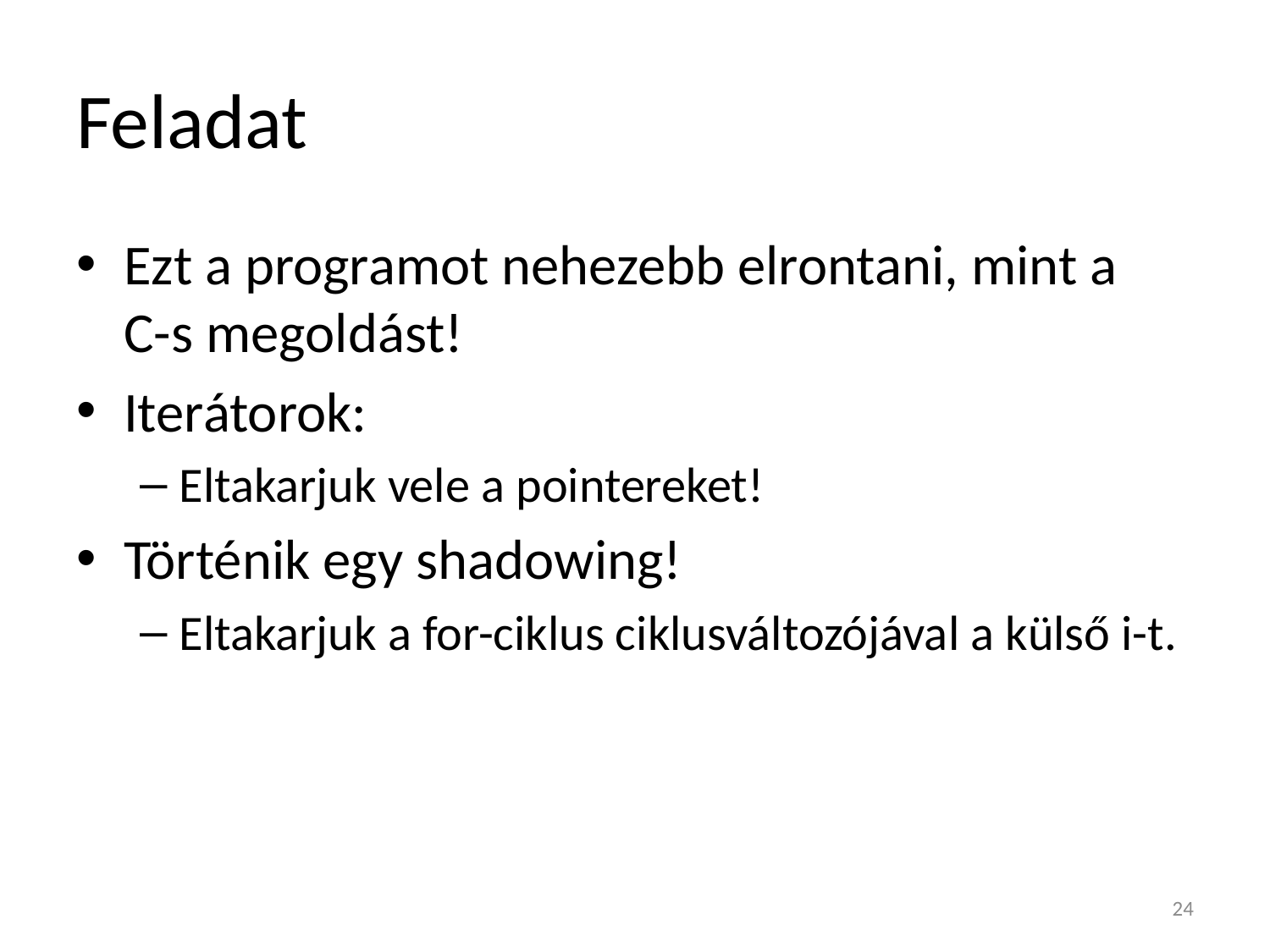

# Feladat
Ezt a programot nehezebb elrontani, mint a
C-s megoldást!
Iterátorok:
Eltakarjuk vele a pointereket!
Történik egy shadowing!
Eltakarjuk a for-ciklus ciklusváltozójával a külső i-t.
24